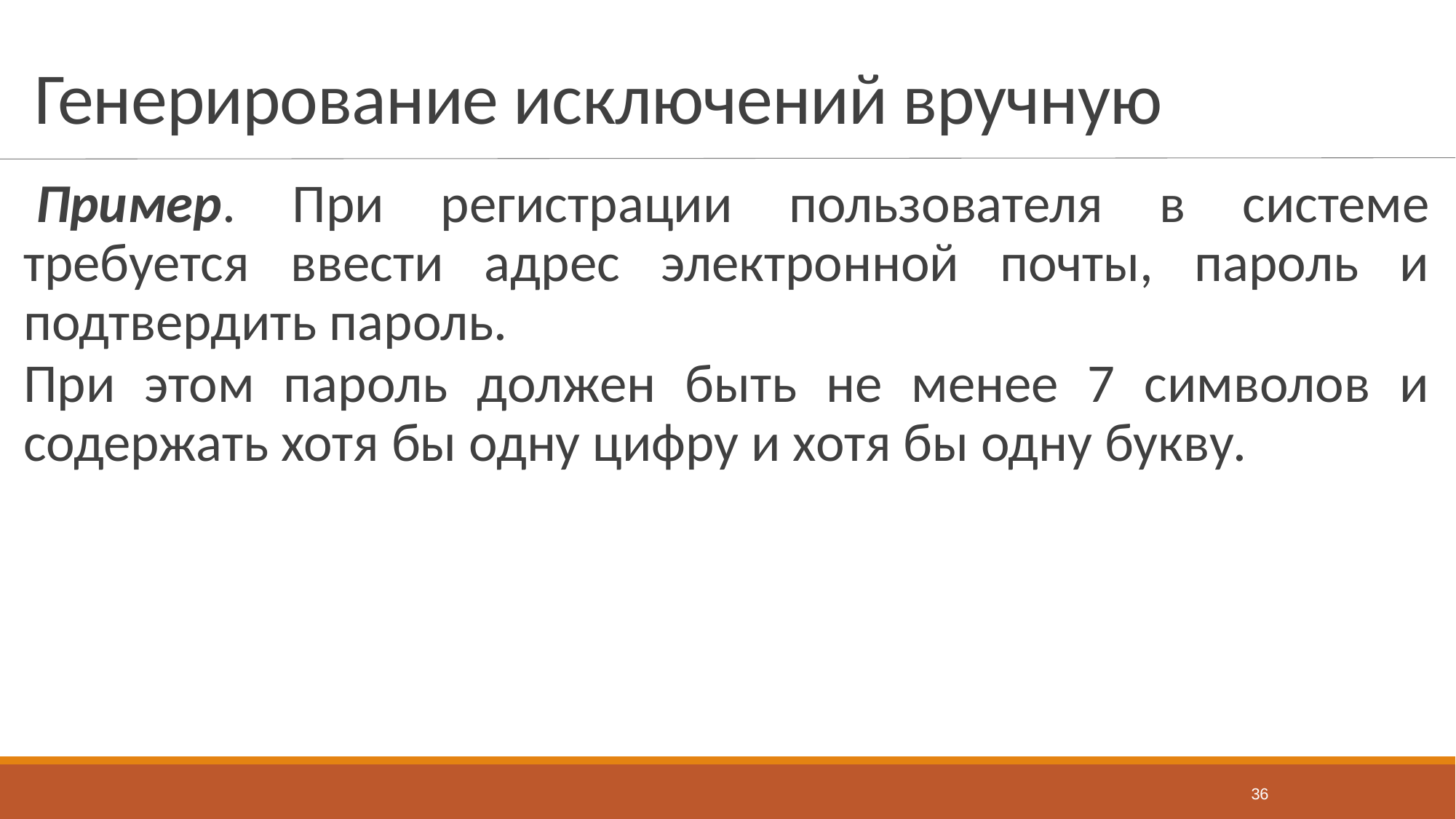

# Генерирование исключений вручную
Пример. При регистрации пользователя в системе требуется ввести адрес электронной почты, пароль и подтвердить пароль.
При этом пароль должен быть не менее 7 символов и содержать хотя бы одну цифру и хотя бы одну букву.

36